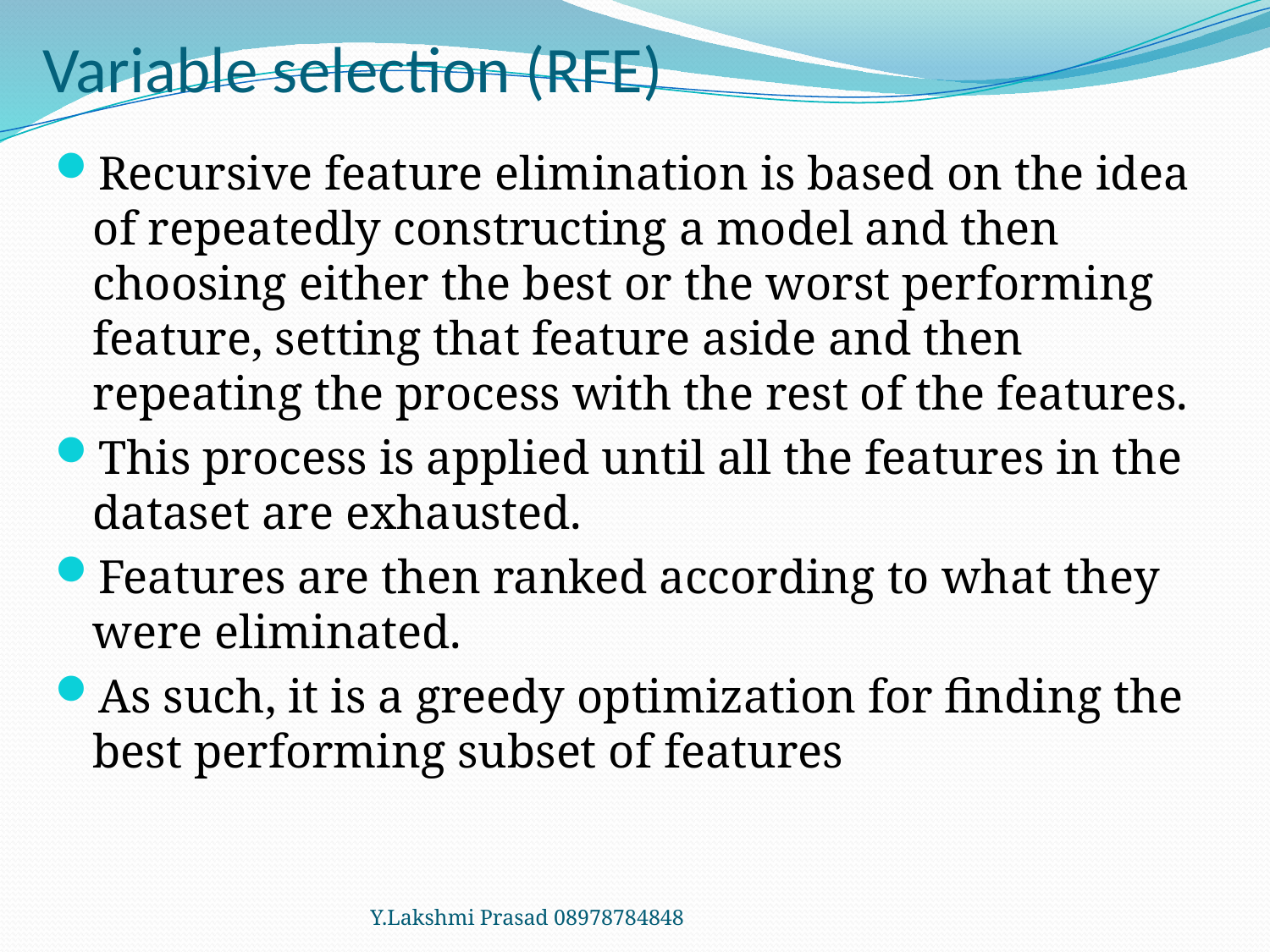

# Variable selection (RFE)
Recursive feature elimination is based on the idea of repeatedly constructing a model and then choosing either the best or the worst performing feature, setting that feature aside and then repeating the process with the rest of the features.
This process is applied until all the features in the dataset are exhausted.
Features are then ranked according to what they were eliminated.
As such, it is a greedy optimization for finding the best performing subset of features
Y.Lakshmi Prasad 08978784848